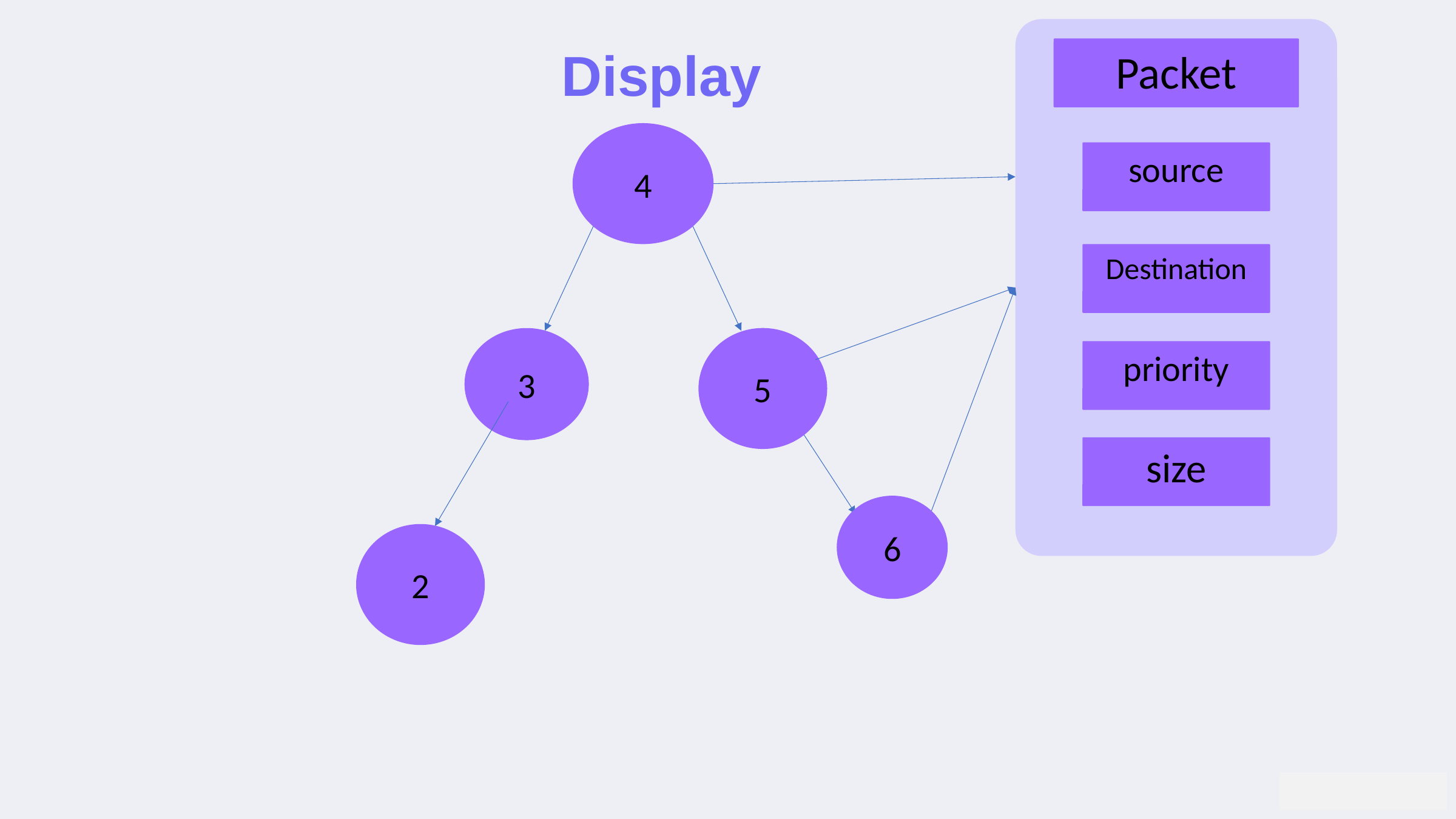

Display
Packet
4
source
Destination
3
5
priority
size
6
2